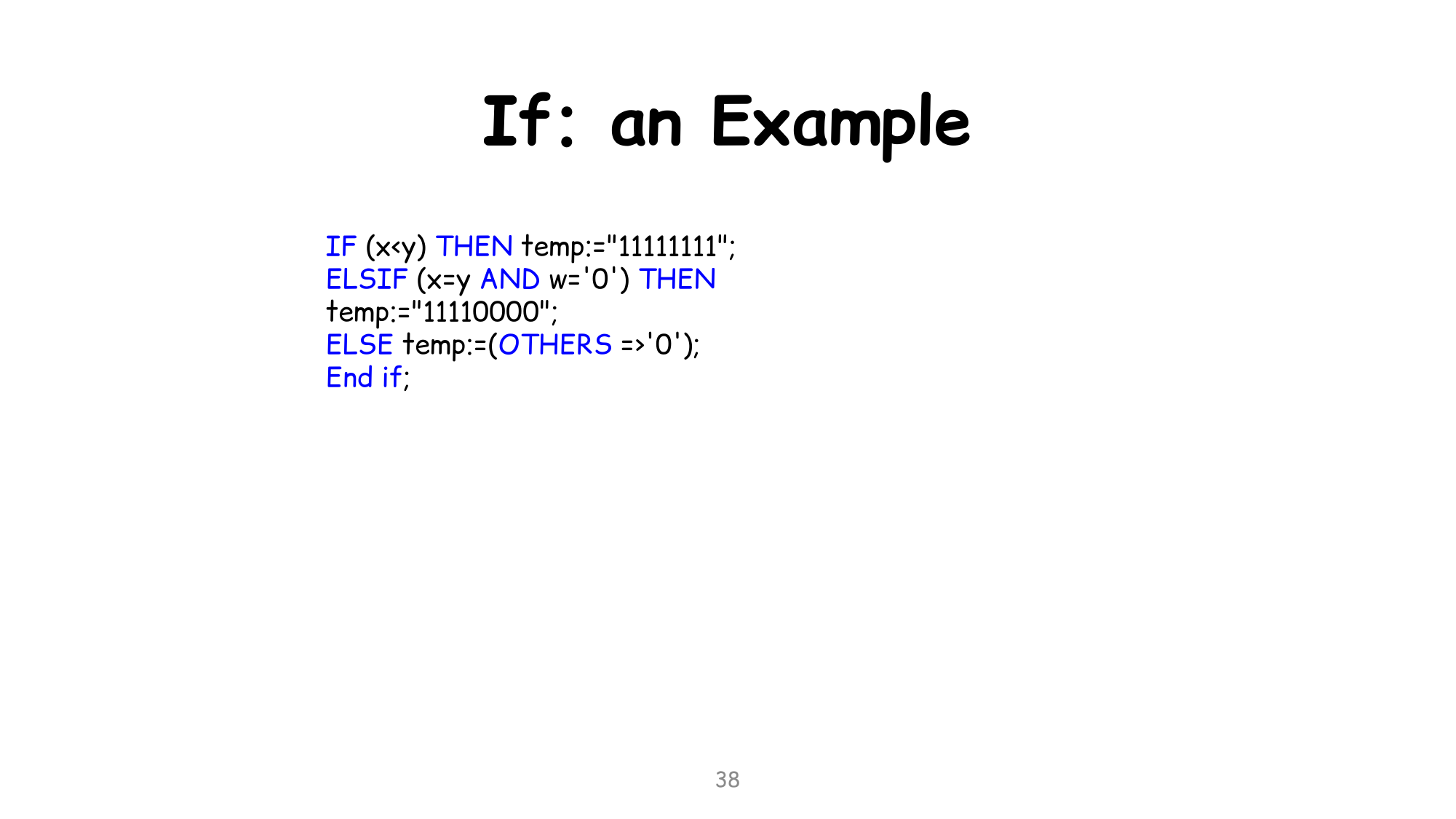

# If: an Example
IF (x<y) THEN temp:="11111111";
ELSIF (x=y AND w='0') THEN temp:="11110000";
ELSE temp:=(OTHERS =>'0');
End if;
38